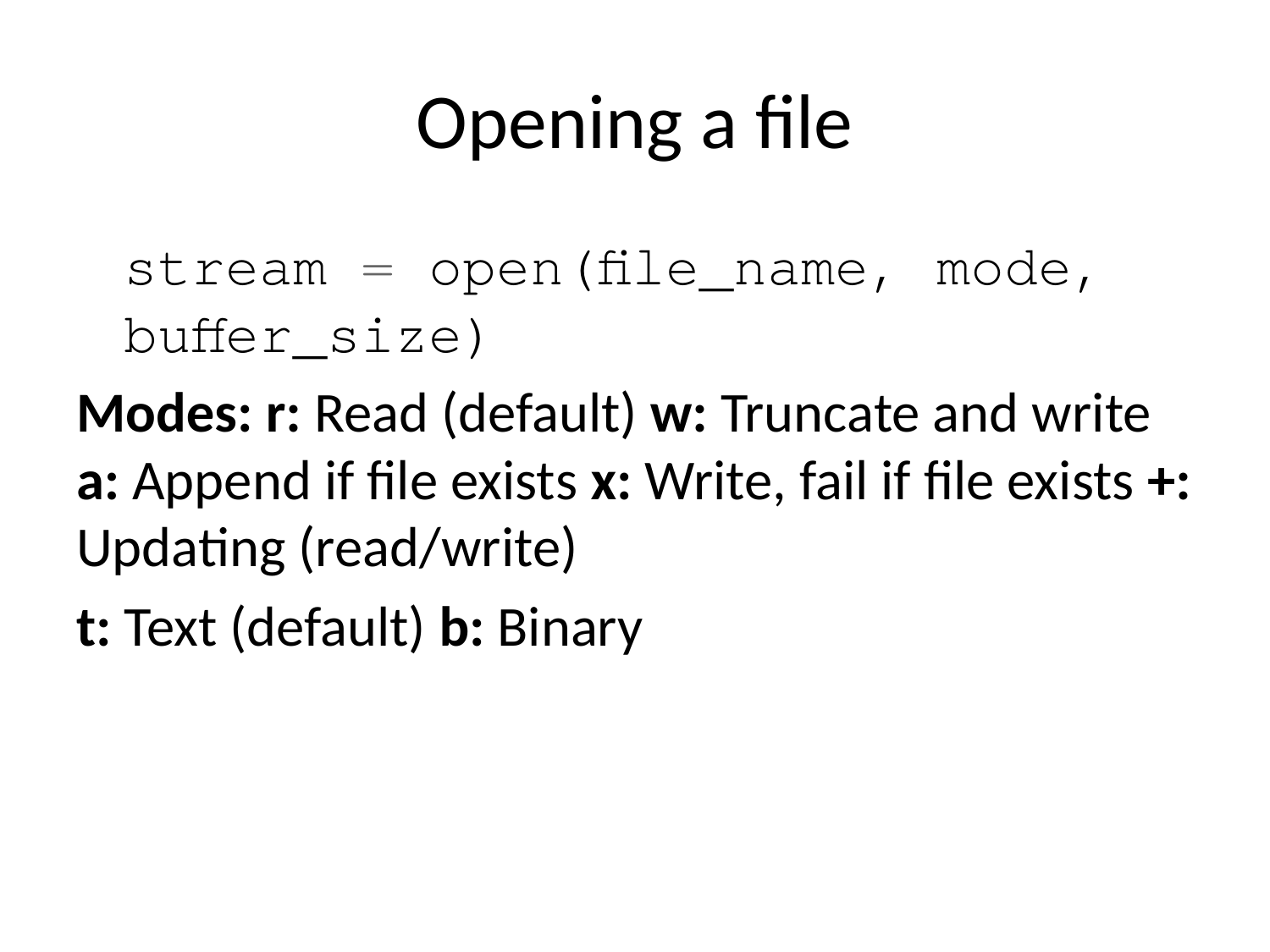

# Opening a file
stream = open(file_name, mode, buffer_size)
Modes: r: Read (default) w: Truncate and write a: Append if file exists x: Write, fail if file exists +: Updating (read/write)
t: Text (default) b: Binary